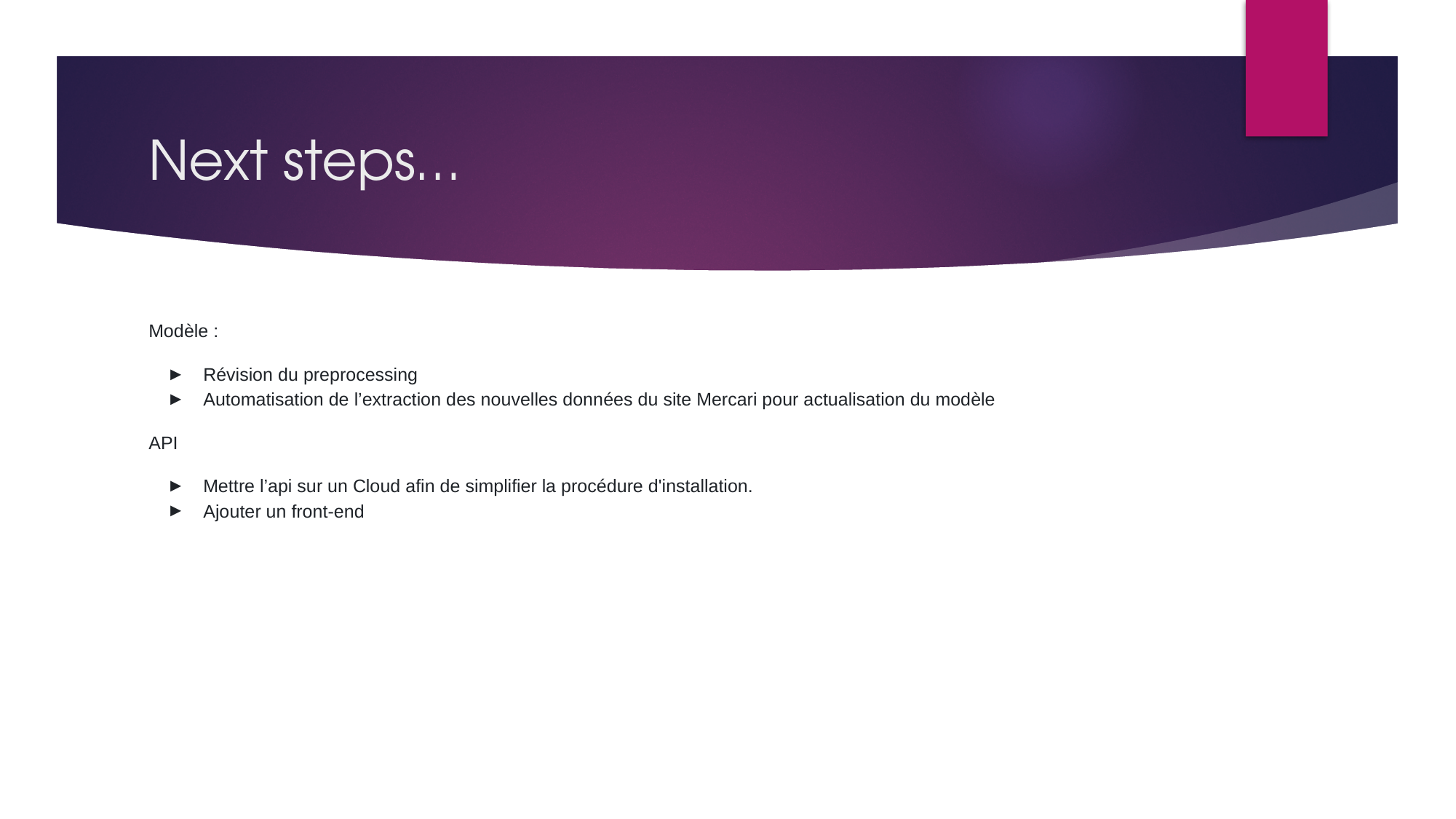

# Next steps…
Modèle :
Révision du preprocessing
Automatisation de l’extraction des nouvelles données du site Mercari pour actualisation du modèle
API
Mettre l’api sur un Cloud afin de simplifier la procédure d'installation.
Ajouter un front-end